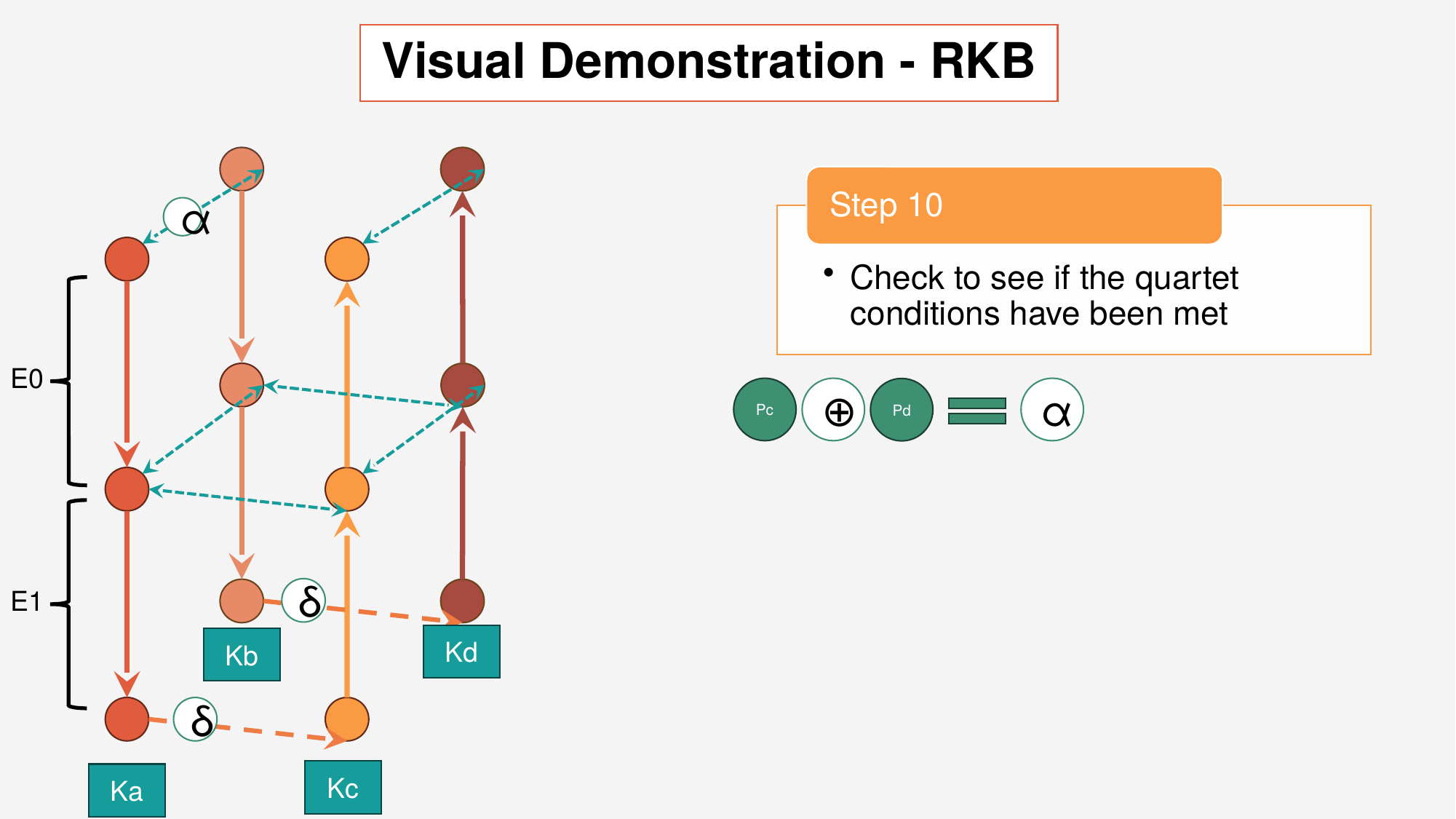

# Visual Demonstration - RKB

Check to see if the quartet conditions have been met
Step 10
α

E0

Pc
⊕
α
Pd

E1
δ

Kd
Kb

δ

Kc
Ka